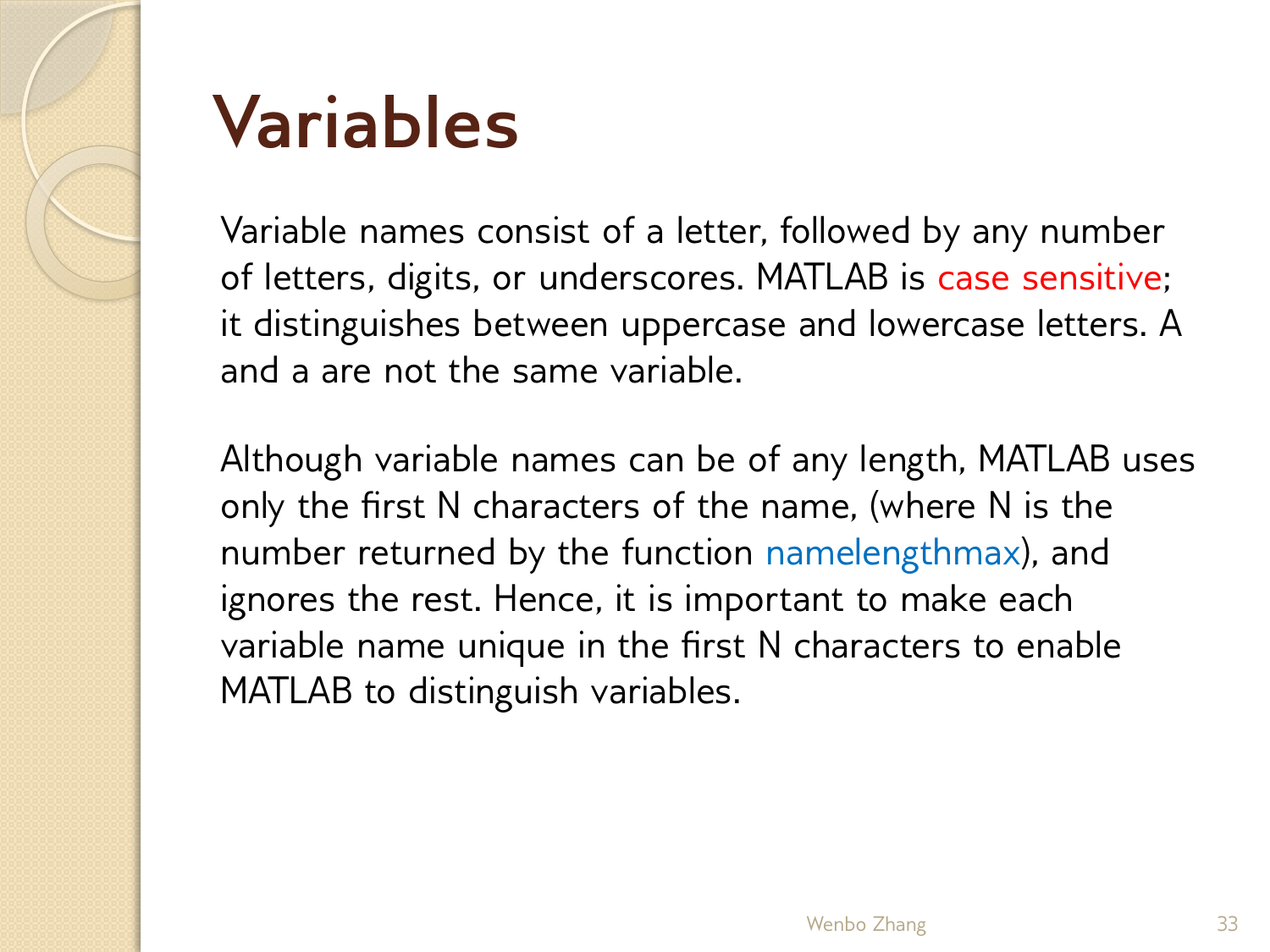

# Variables
Variable names consist of a letter, followed by any number of letters, digits, or underscores. MATLAB is case sensitive; it distinguishes between uppercase and lowercase letters. A and a are not the same variable.
Although variable names can be of any length, MATLAB uses only the first N characters of the name, (where N is the number returned by the function namelengthmax), and ignores the rest. Hence, it is important to make each variable name unique in the first N characters to enable MATLAB to distinguish variables.
Wenbo Zhang
33